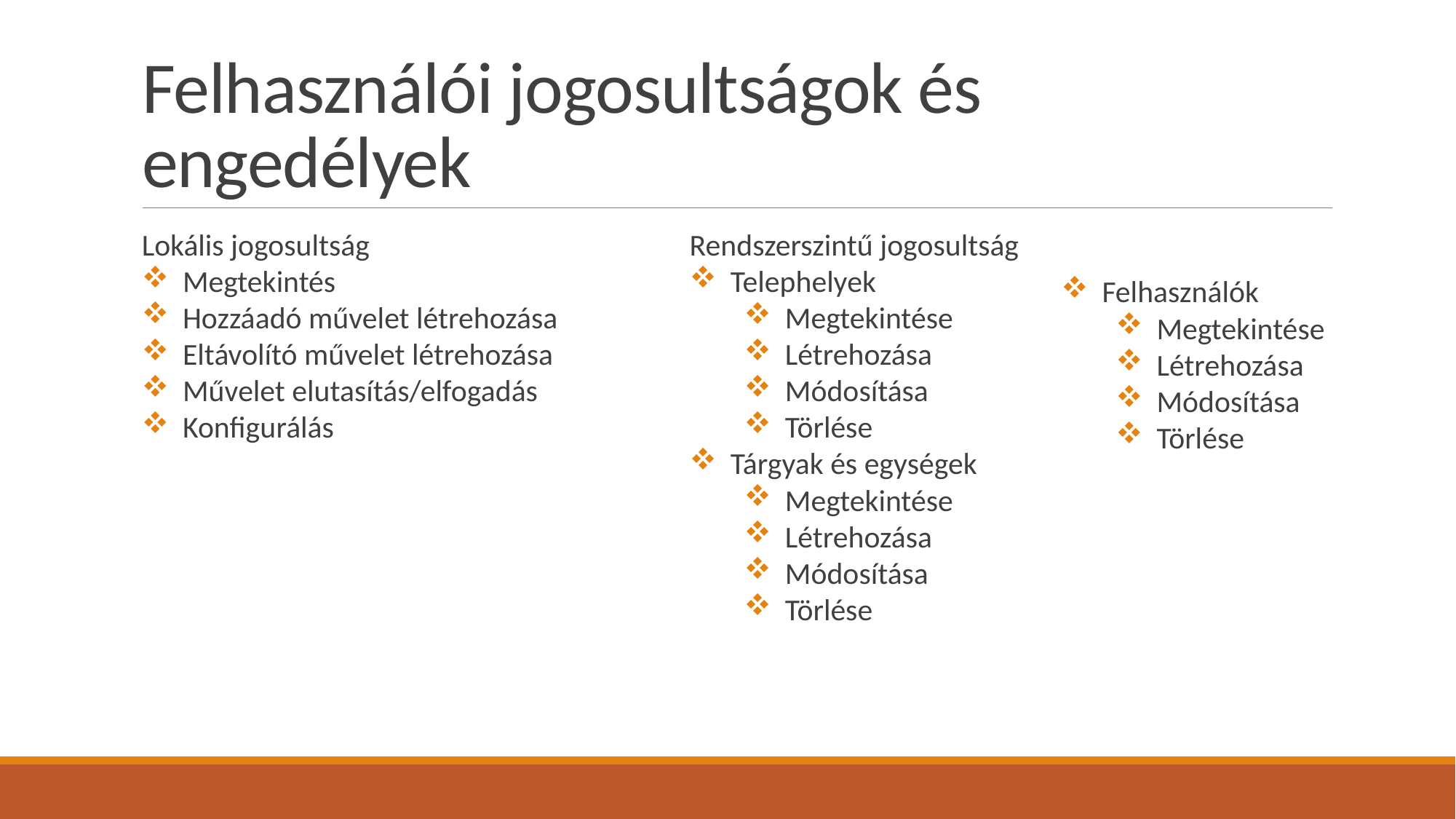

# Felhasználói jogosultságok és engedélyek
Lokális jogosultság
Megtekintés
Hozzáadó művelet létrehozása
Eltávolító művelet létrehozása
Művelet elutasítás/elfogadás
Konfigurálás
Rendszerszintű jogosultság
Telephelyek
Megtekintése
Létrehozása
Módosítása
Törlése
Tárgyak és egységek
Megtekintése
Létrehozása
Módosítása
Törlése

Felhasználók
Megtekintése
Létrehozása
Módosítása
Törlése